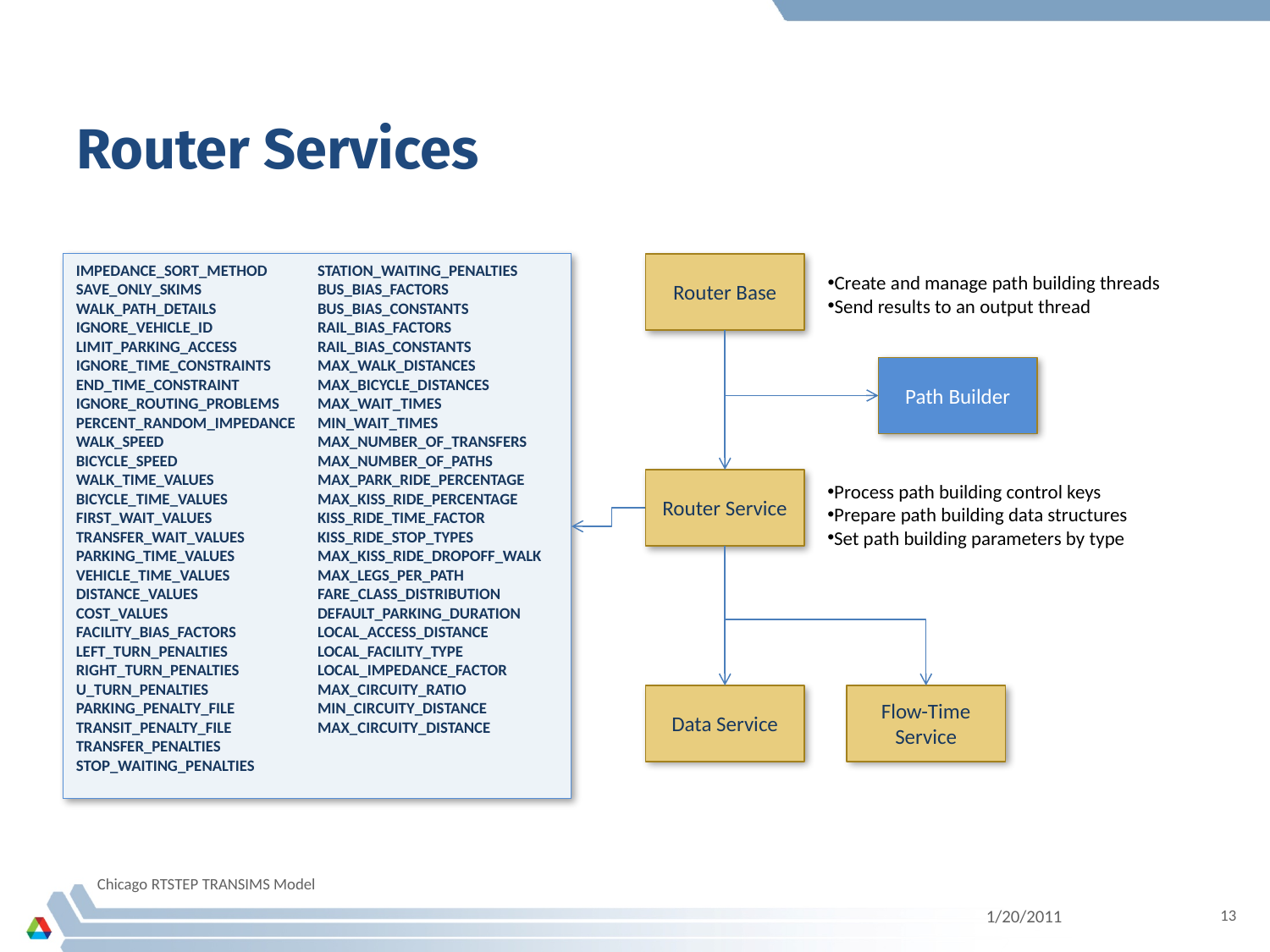

# Router Services
IMPEDANCE_SORT_METHOD
SAVE_ONLY_SKIMS
WALK_PATH_DETAILS
IGNORE_VEHICLE_ID
LIMIT_PARKING_ACCESS
IGNORE_TIME_CONSTRAINTS
END_TIME_CONSTRAINT
IGNORE_ROUTING_PROBLEMS
PERCENT_RANDOM_IMPEDANCE
WALK_SPEED
BICYCLE_SPEED
WALK_TIME_VALUES
BICYCLE_TIME_VALUES
FIRST_WAIT_VALUES
TRANSFER_WAIT_VALUES
PARKING_TIME_VALUES
VEHICLE_TIME_VALUES
DISTANCE_VALUES
COST_VALUES
FACILITY_BIAS_FACTORS
LEFT_TURN_PENALTIES
RIGHT_TURN_PENALTIES
U_TURN_PENALTIES
PARKING_PENALTY_FILE
TRANSIT_PENALTY_FILE
TRANSFER_PENALTIES
STOP_WAITING_PENALTIES STATION_WAITING_PENALTIES
BUS_BIAS_FACTORS
BUS_BIAS_CONSTANTS
RAIL_BIAS_FACTORS
RAIL_BIAS_CONSTANTS
MAX_WALK_DISTANCES
MAX_BICYCLE_DISTANCES
MAX_WAIT_TIMES
MIN_WAIT_TIMES
MAX_NUMBER_OF_TRANSFERS MAX_NUMBER_OF_PATHS MAX_PARK_RIDE_PERCENTAGE
MAX_KISS_RIDE_PERCENTAGE
KISS_RIDE_TIME_FACTOR
KISS_RIDE_STOP_TYPES
MAX_KISS_RIDE_DROPOFF_WALK
MAX_LEGS_PER_PATH
FARE_CLASS_DISTRIBUTION DEFAULT_PARKING_DURATION
LOCAL_ACCESS_DISTANCE
LOCAL_FACILITY_TYPE
LOCAL_IMPEDANCE_FACTOR
MAX_CIRCUITY_RATIO
MIN_CIRCUITY_DISTANCE
MAX_CIRCUITY_DISTANCE
Router Base
Create and manage path building threads
Send results to an output thread
Path Builder
Router Service
Process path building control keys
Prepare path building data structures
Set path building parameters by type
Data Service
Flow-Time Service
Chicago RTSTEP TRANSIMS Model
1/20/2011
13